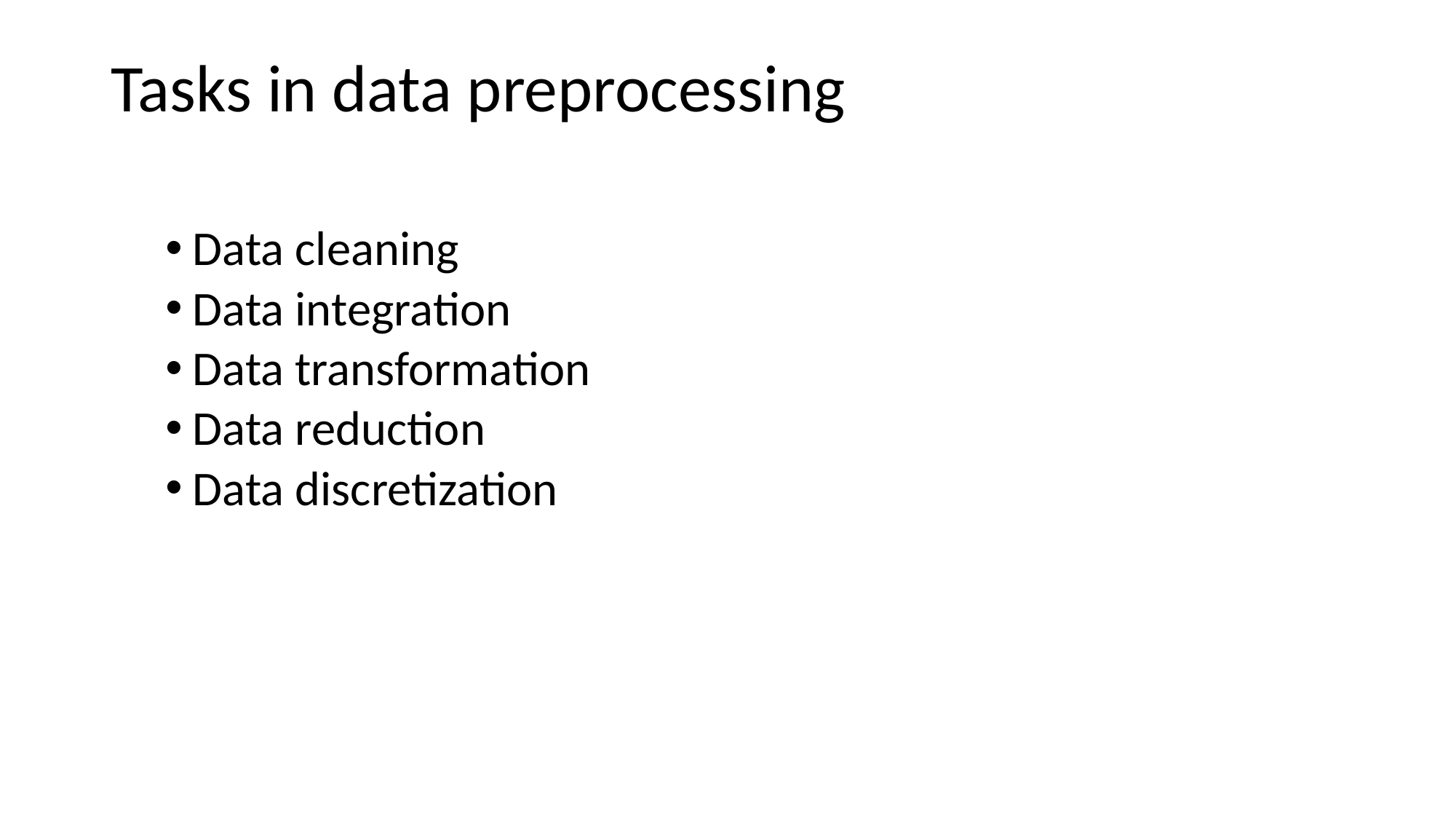

# Tasks in data preprocessing
Data cleaning
Data integration
Data transformation
Data reduction
Data discretization